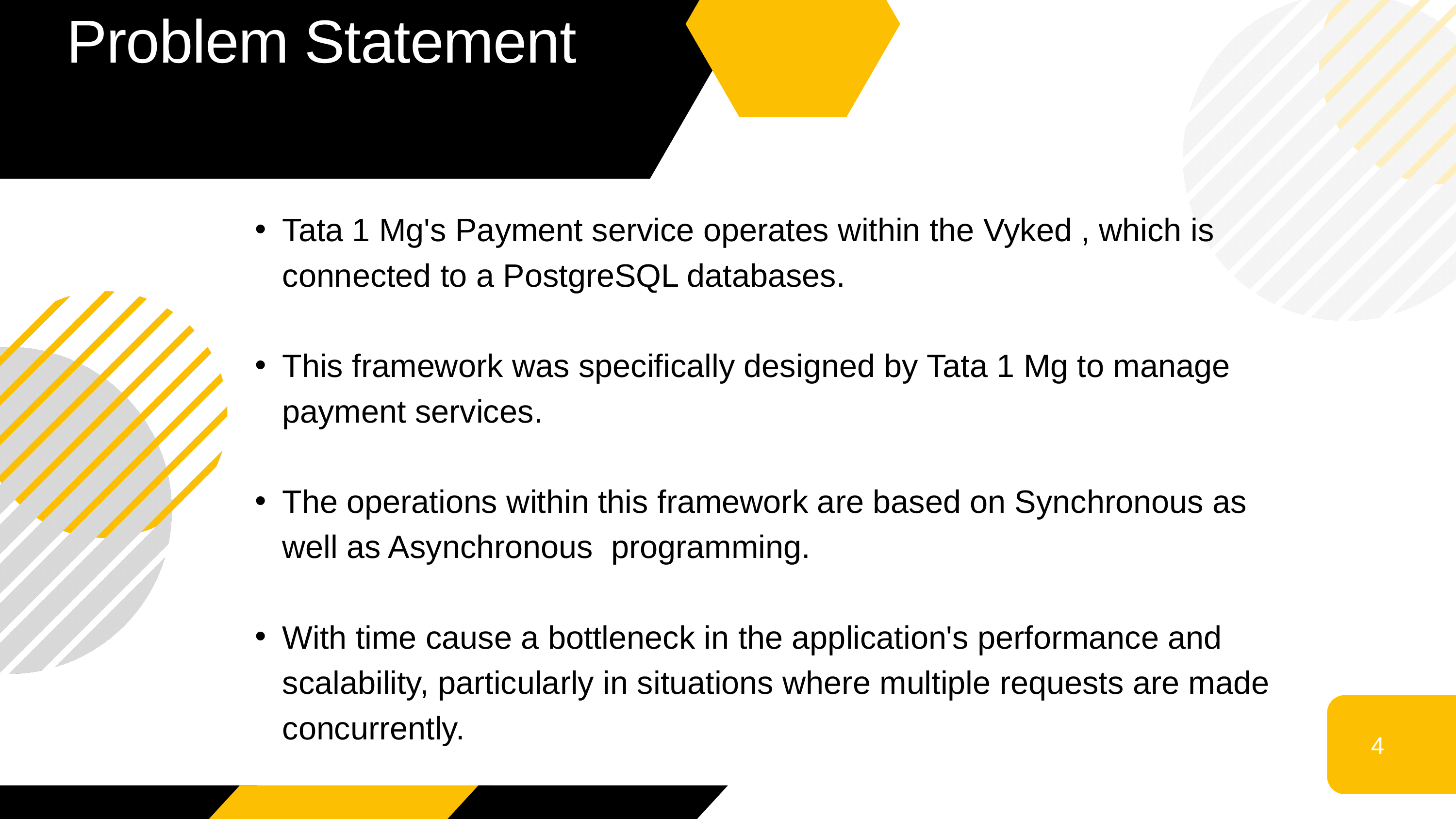

Problem Statement
Tata 1 Mg's Payment service operates within the Vyked , which is connected to a PostgreSQL databases.

This framework was specifically designed by Tata 1 Mg to manage payment services.

The operations within this framework are based on Synchronous as well as Asynchronous  programming.

With time cause a bottleneck in the application's performance and scalability, particularly in situations where multiple requests are made concurrently.

4